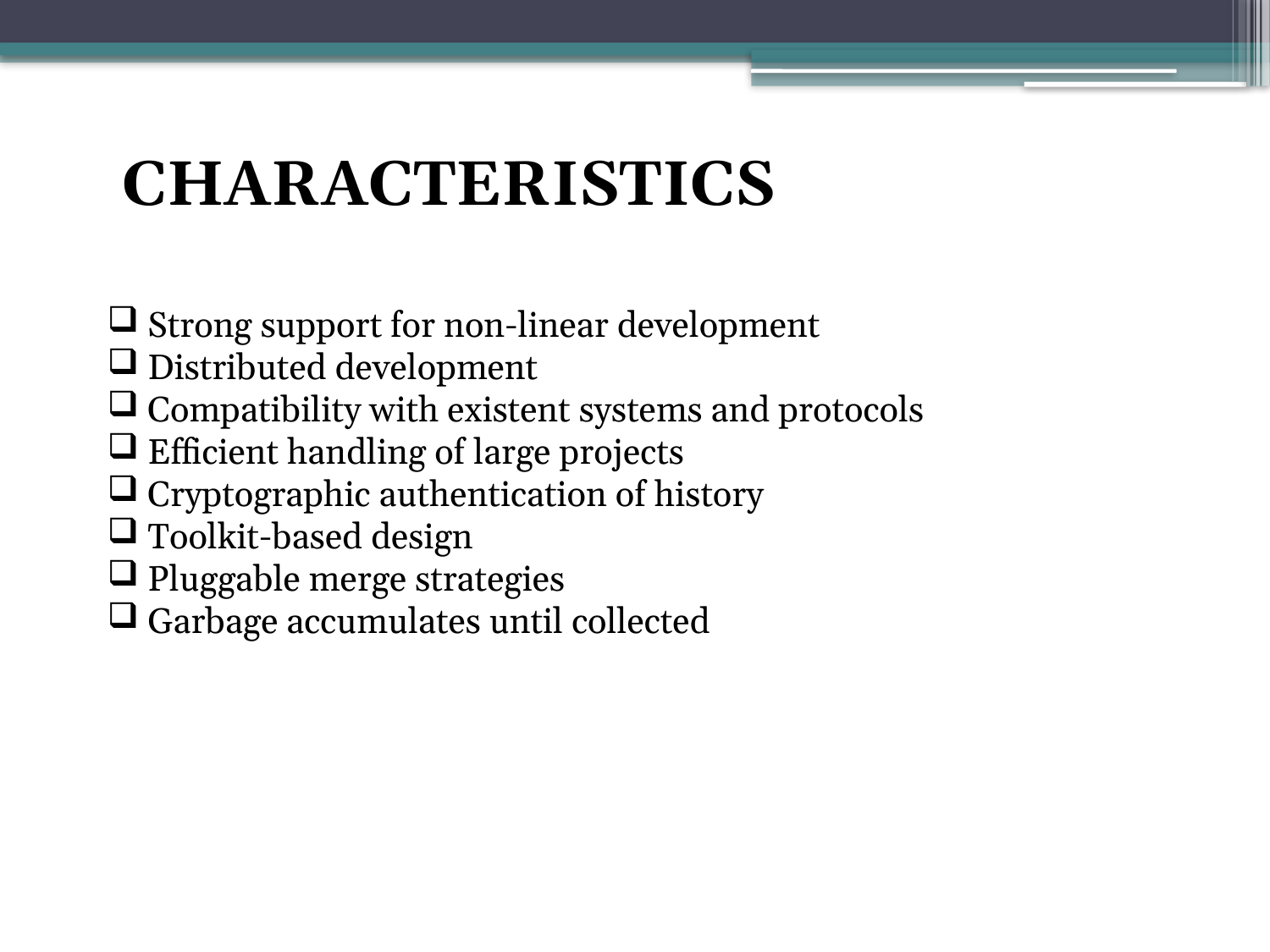

CHARACTERISTICS
 Strong support for non-linear development
 Distributed development
 Compatibility with existent systems and protocols
 Efficient handling of large projects
 Cryptographic authentication of history
 Toolkit-based design
 Pluggable merge strategies
 Garbage accumulates until collected